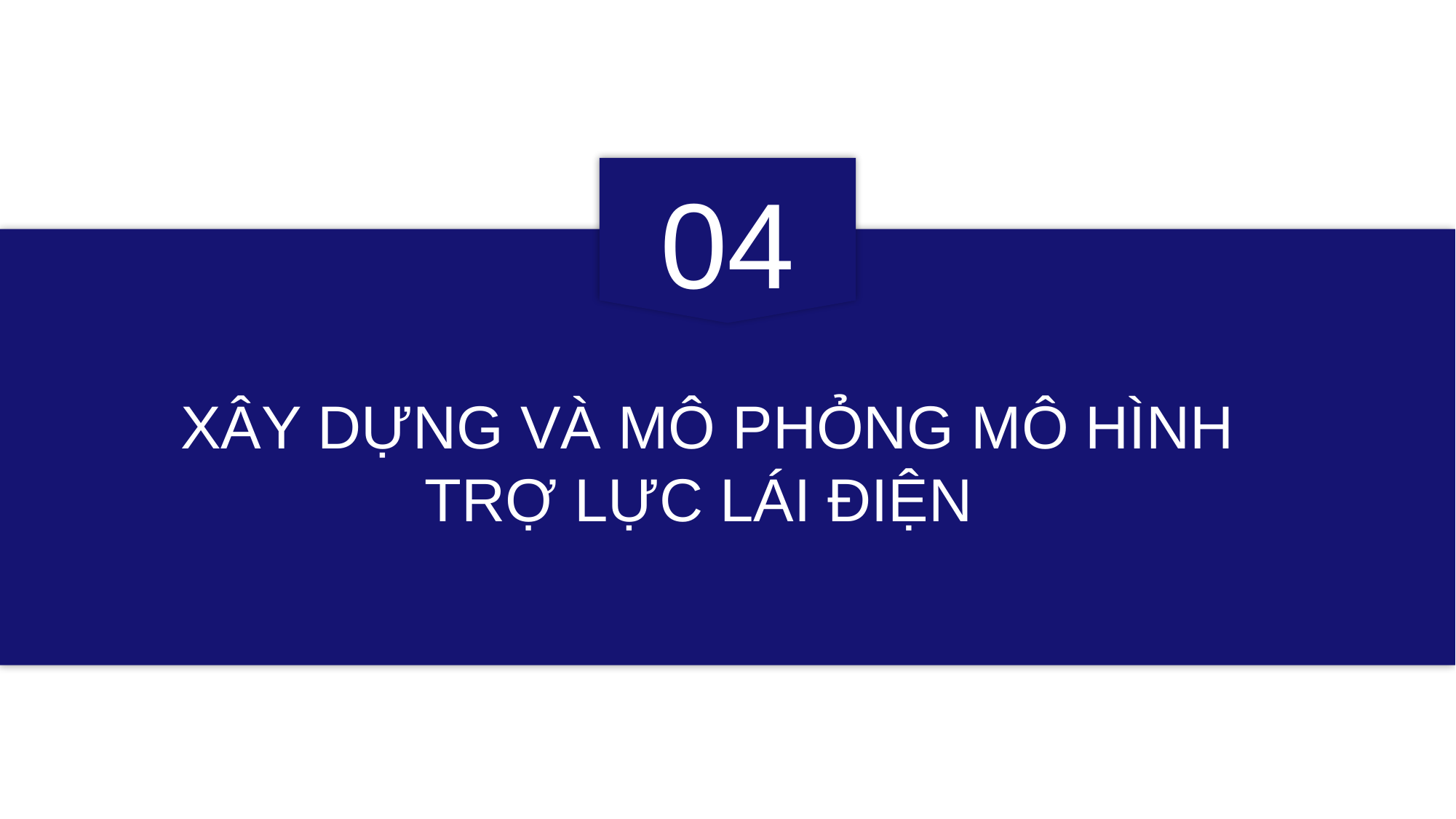

04

XÂY DỰNG VÀ MÔ PHỎNG MÔ HÌNH TRỢ LỰC LÁI ĐIỆN